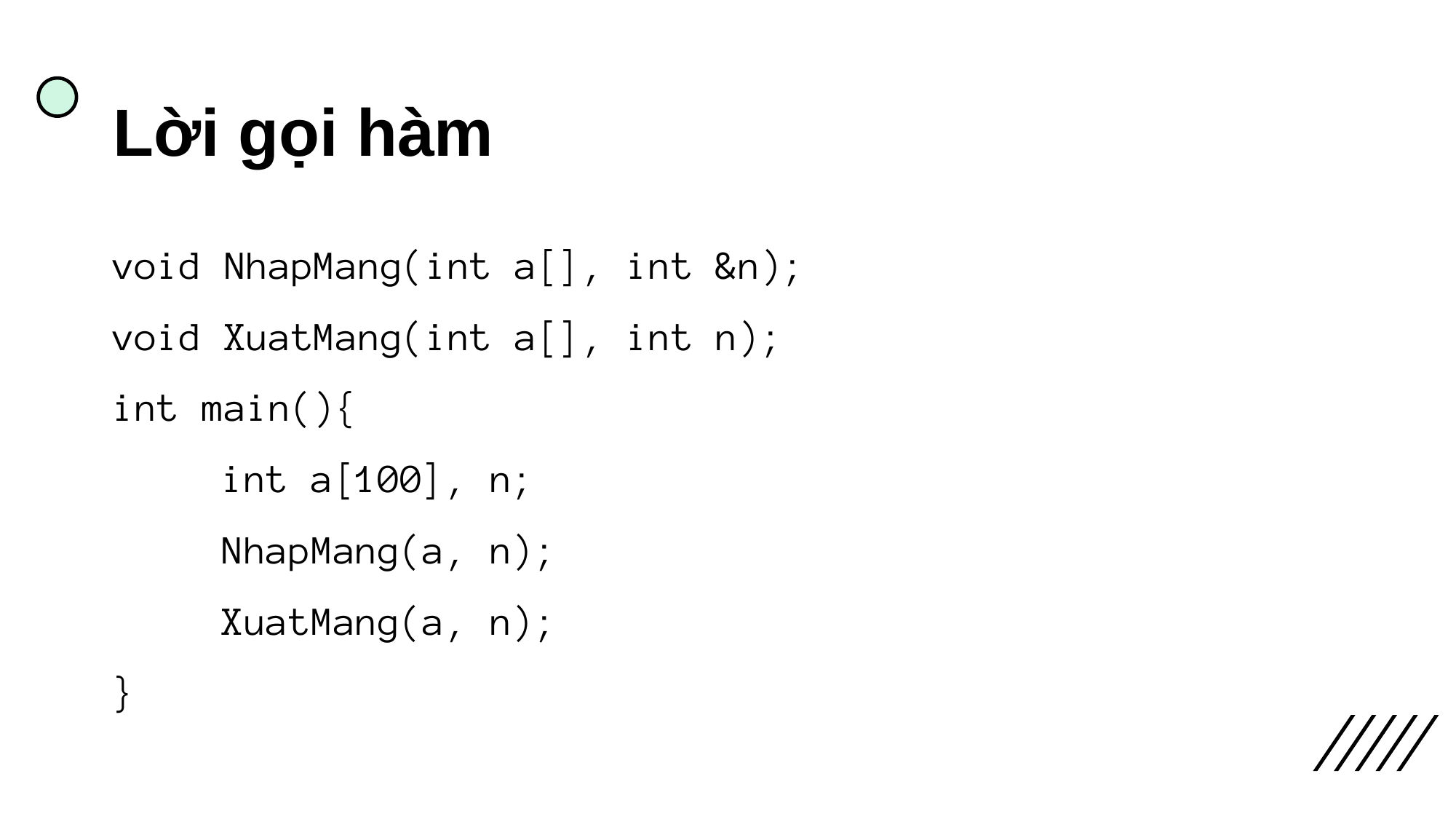

# Lời gọi hàm
void NhapMang(int a[], int &n);
void XuatMang(int a[], int n);
int main(){
	int a[100], n;
	NhapMang(a, n);
	XuatMang(a, n);
}